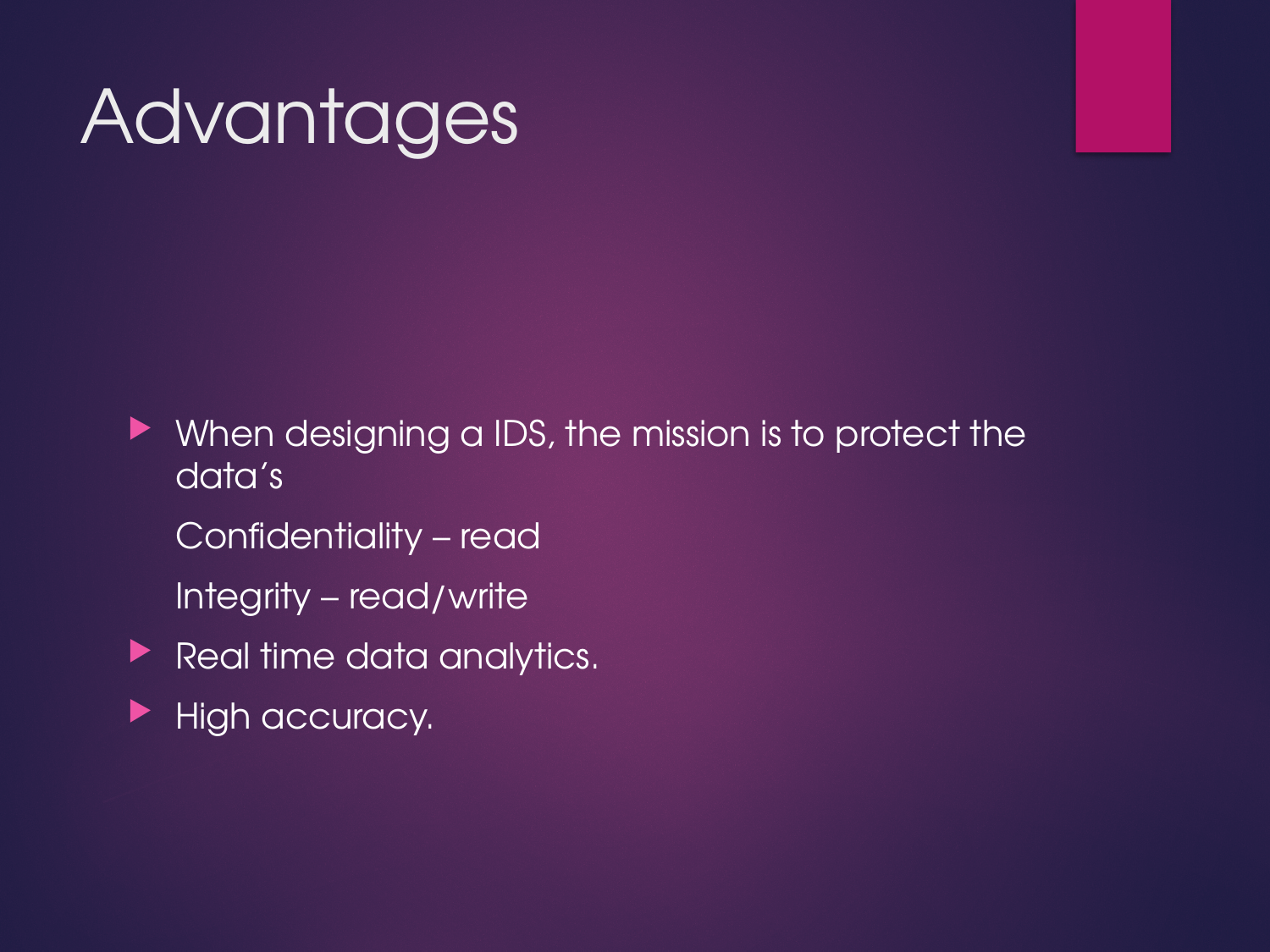

# Advantages

When designing a IDS, the mission is to protect the data’s
	Confidentiality – read
	Integrity – read/write
Real time data analytics.
High accuracy.